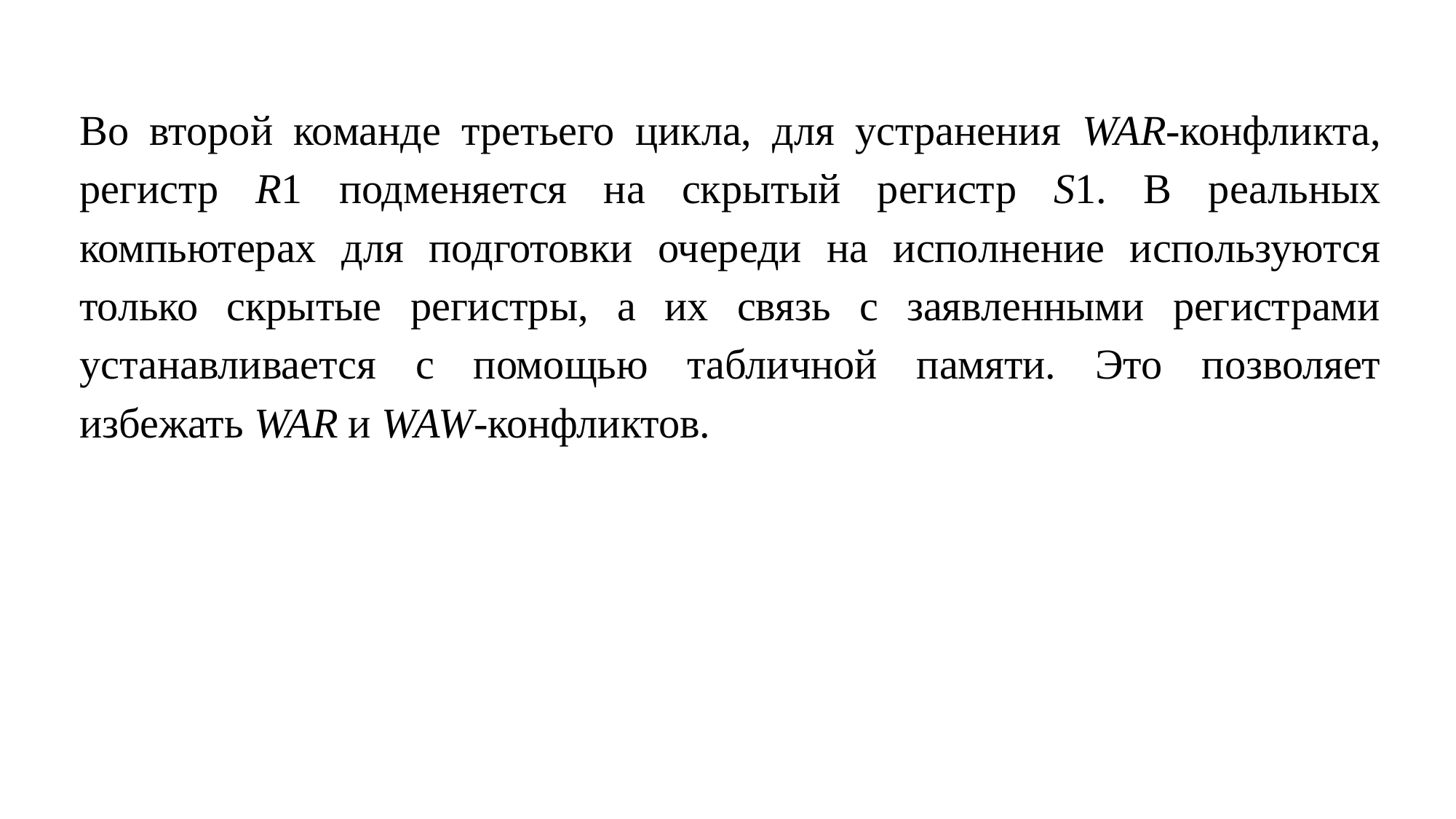

Во второй команде третьего цикла, для устранения WAR-конфликта, регистр R1 подменяется на скрытый регистр S1. В реальных компьютерах для подготовки очереди на исполнение используются только скрытые регистры, а их связь с заявленными регистрами устанавливается с помощью табличной памяти. Это позволяет избежать WAR и WAW-конфликтов.